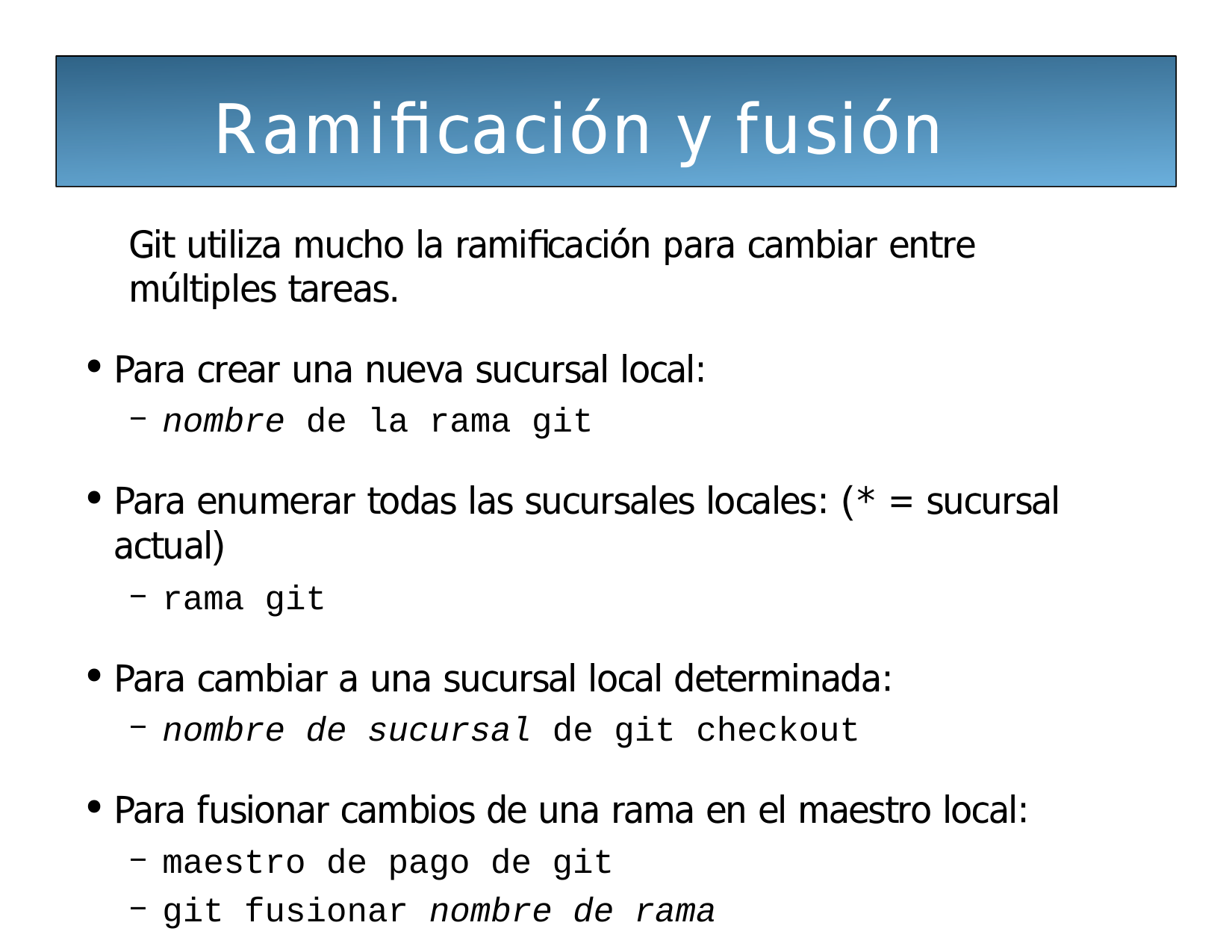

# Ramificación y fusión
Git utiliza mucho la ramificación para cambiar entre múltiples tareas.
Para crear una nueva sucursal local:
nombre de la rama git

Para enumerar todas las sucursales locales: (* = sucursal actual)
rama git

Para cambiar a una sucursal local determinada:
nombre de sucursal de git checkout

Para fusionar cambios de una rama en el maestro local:
maestro de pago de git
git fusionar nombre de rama